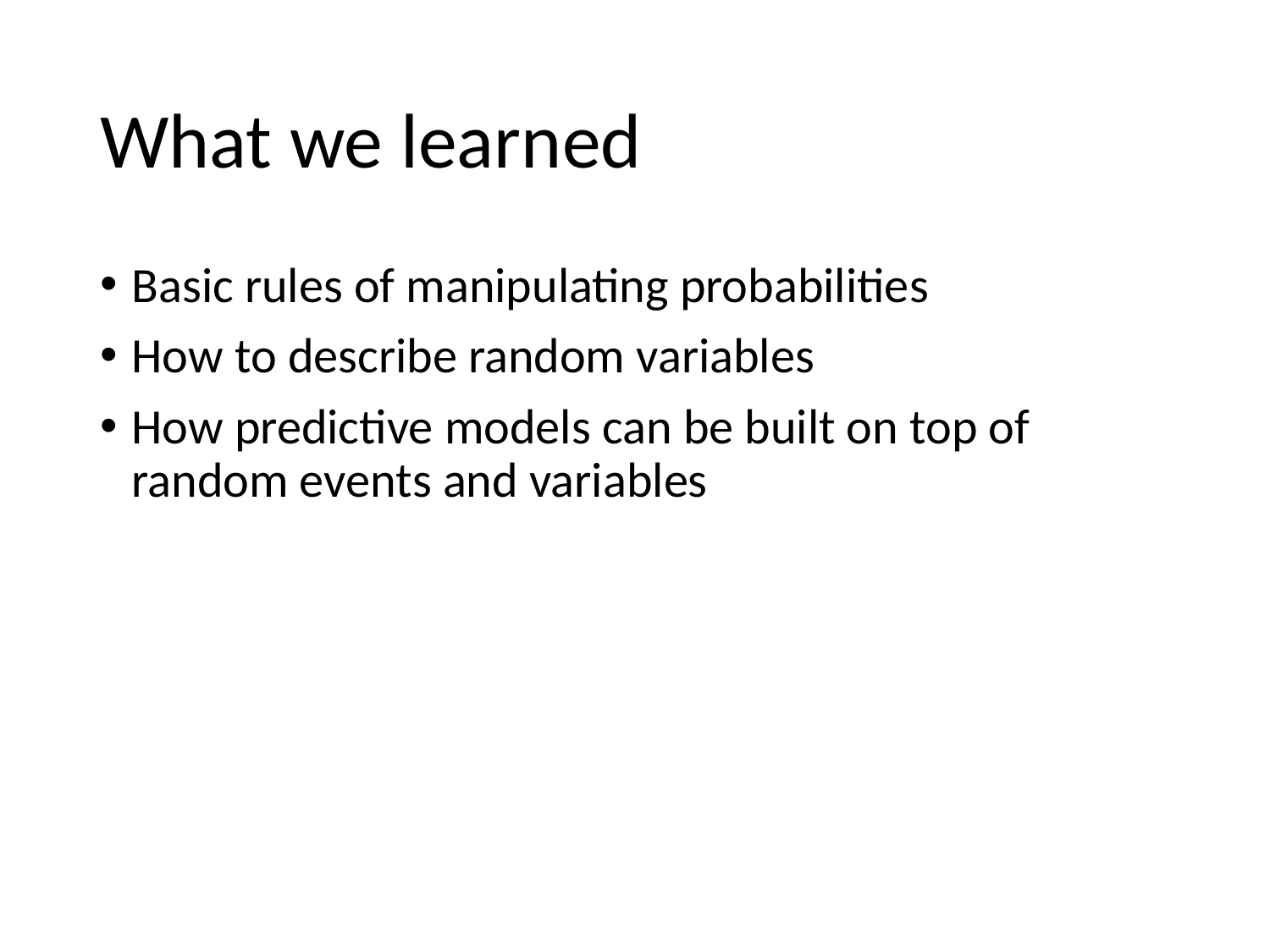

# What we learned
Basic rules of manipulating probabilities
How to describe random variables
How predictive models can be built on top of random events and variables